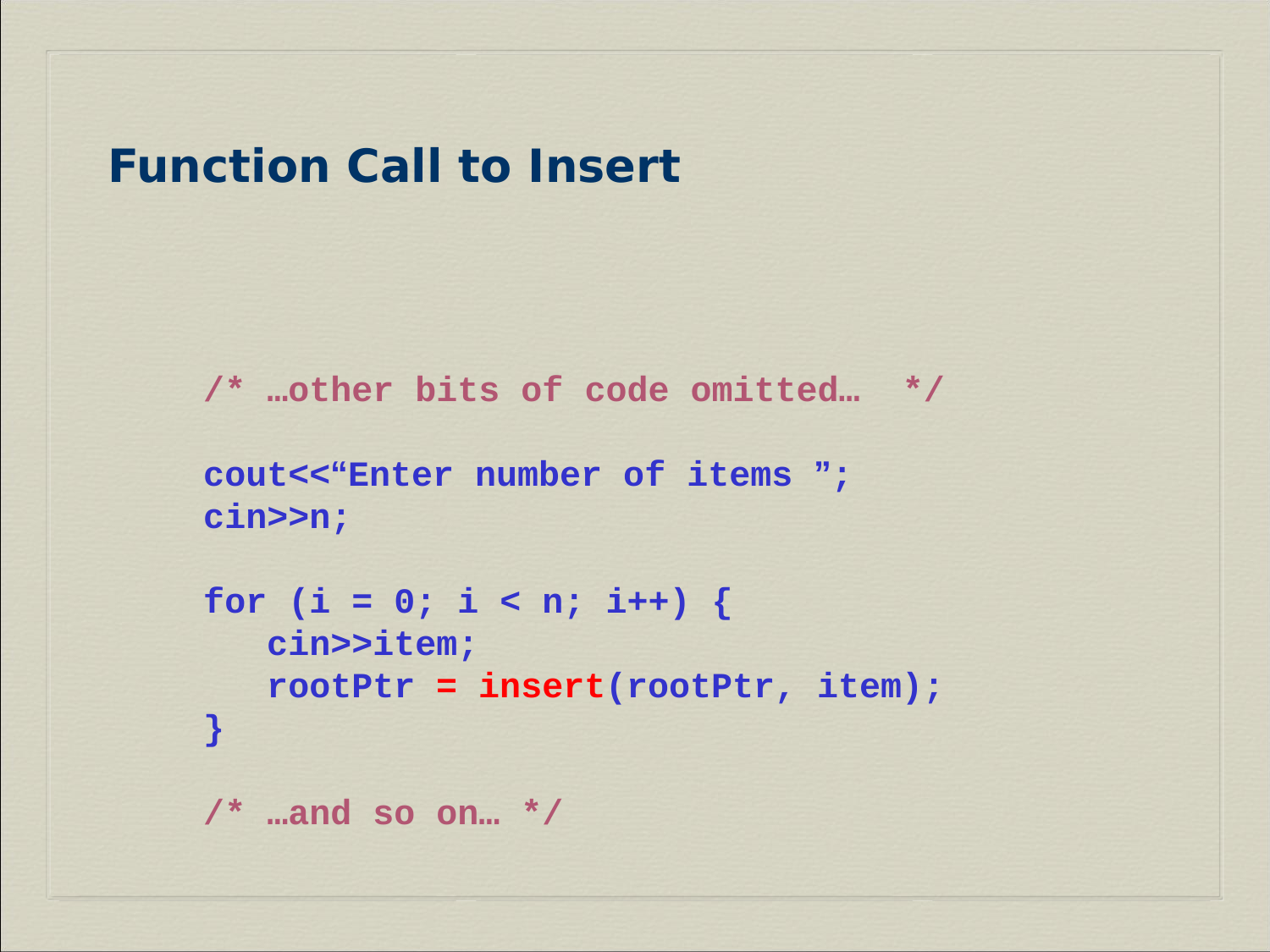

Function Call to Insert
   /* …other bits of code omitted…  */

   cout<<“Enter number of items ”;
   cin>>n;

   for (i = 0; i < n; i++) {
      cin>>item;
      rootPtr = insert(rootPtr, item);
   }

   /* …and so on… */